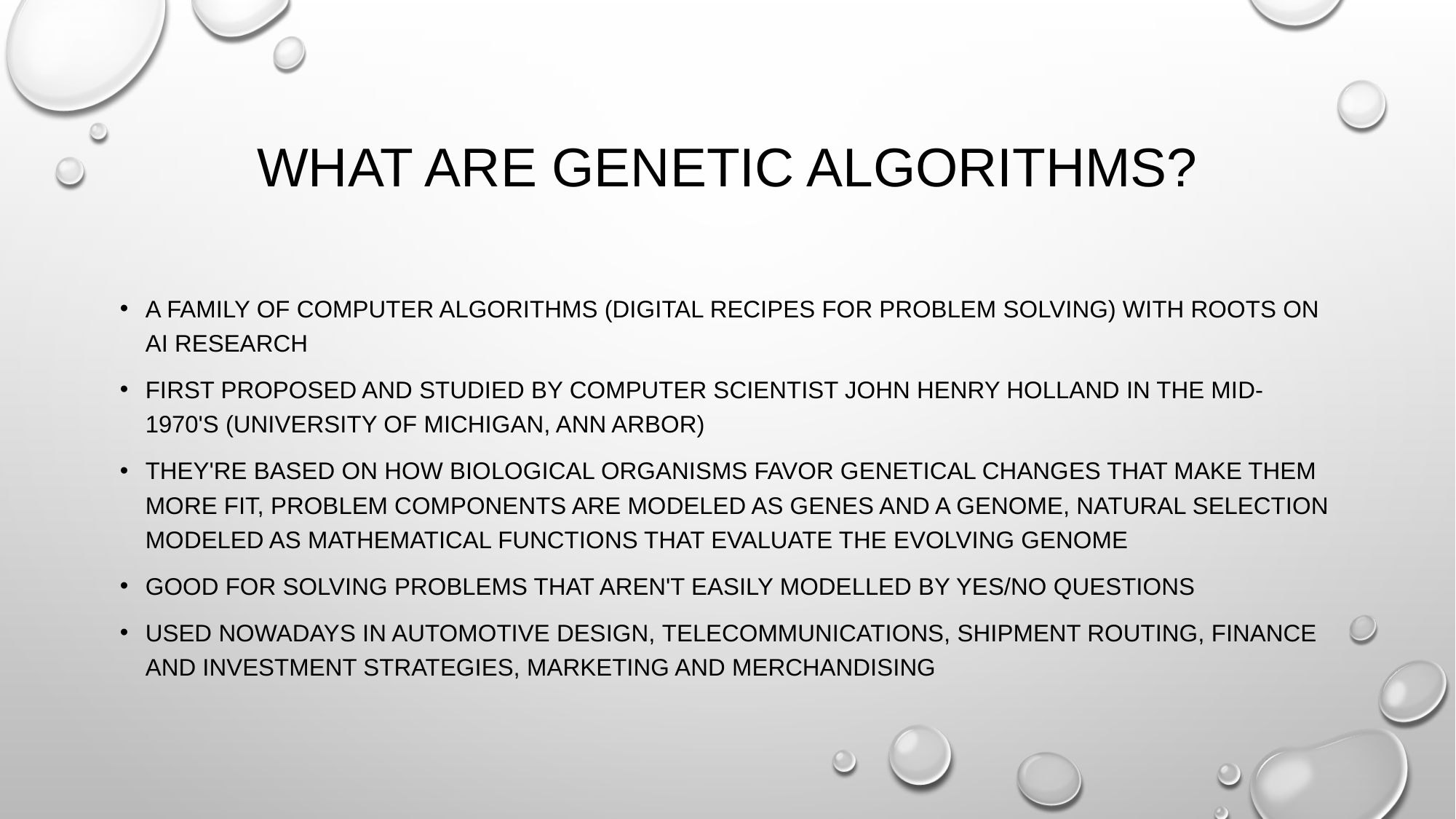

# What are genetic algorithms?
A Family of computer algorithms (digital recipes for problem solving) with roots on ai research
First proposed and studied by computer scientist john Henry holland in the mid-1970's (university of Michigan, Ann arbor)
They're based on how biological organisms favor genetical changes that make them more fit, problem components are modeled as genes and a genome, natural selection modeled as mathematical functions that evaluate the evolving genome
Good for solving problems that aren't easily modelled by yes/no questions
Used nowadays in automotive design, telecommunications, shipment routing, finance and investment strategies, marketing and merchandising